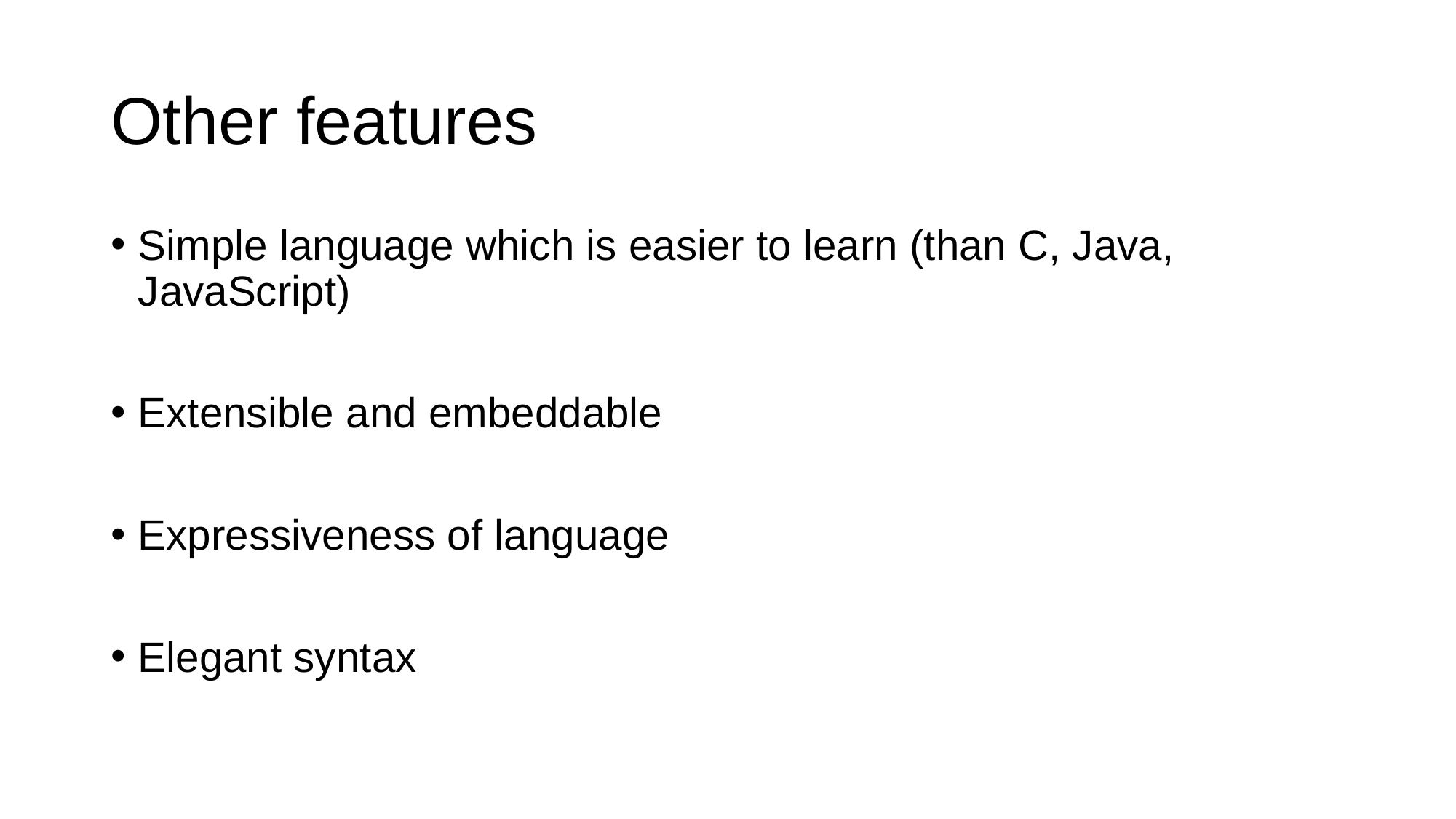

# Other features
Simple language which is easier to learn (than C, Java, JavaScript)

Extensible and embeddable

Expressiveness of language

Elegant syntax